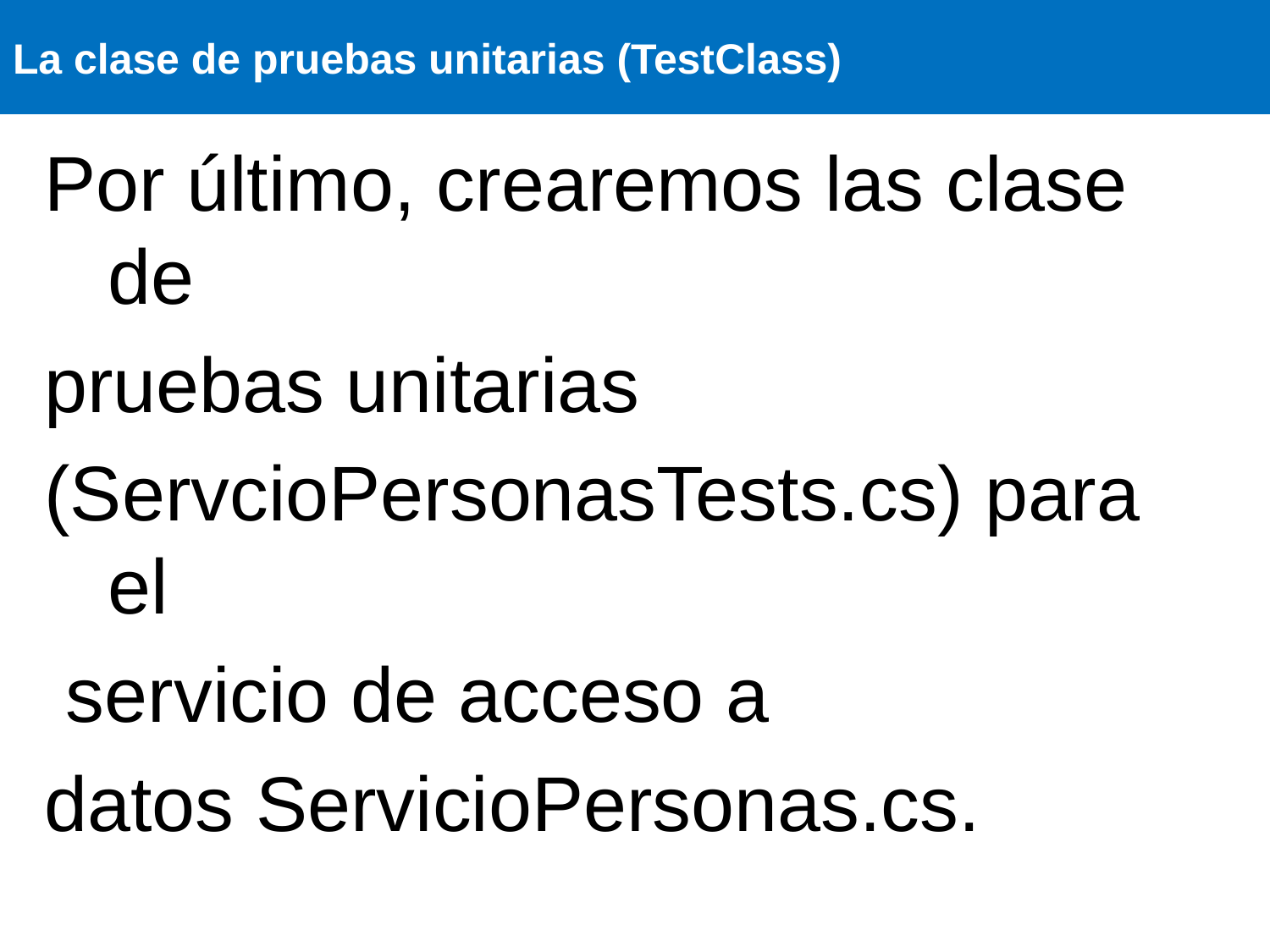

# La clase de pruebas unitarias (TestClass)
Por último, crearemos las clase de
pruebas unitarias
(ServcioPersonasTests.cs) para el
 servicio de acceso a
datos ServicioPersonas.cs.